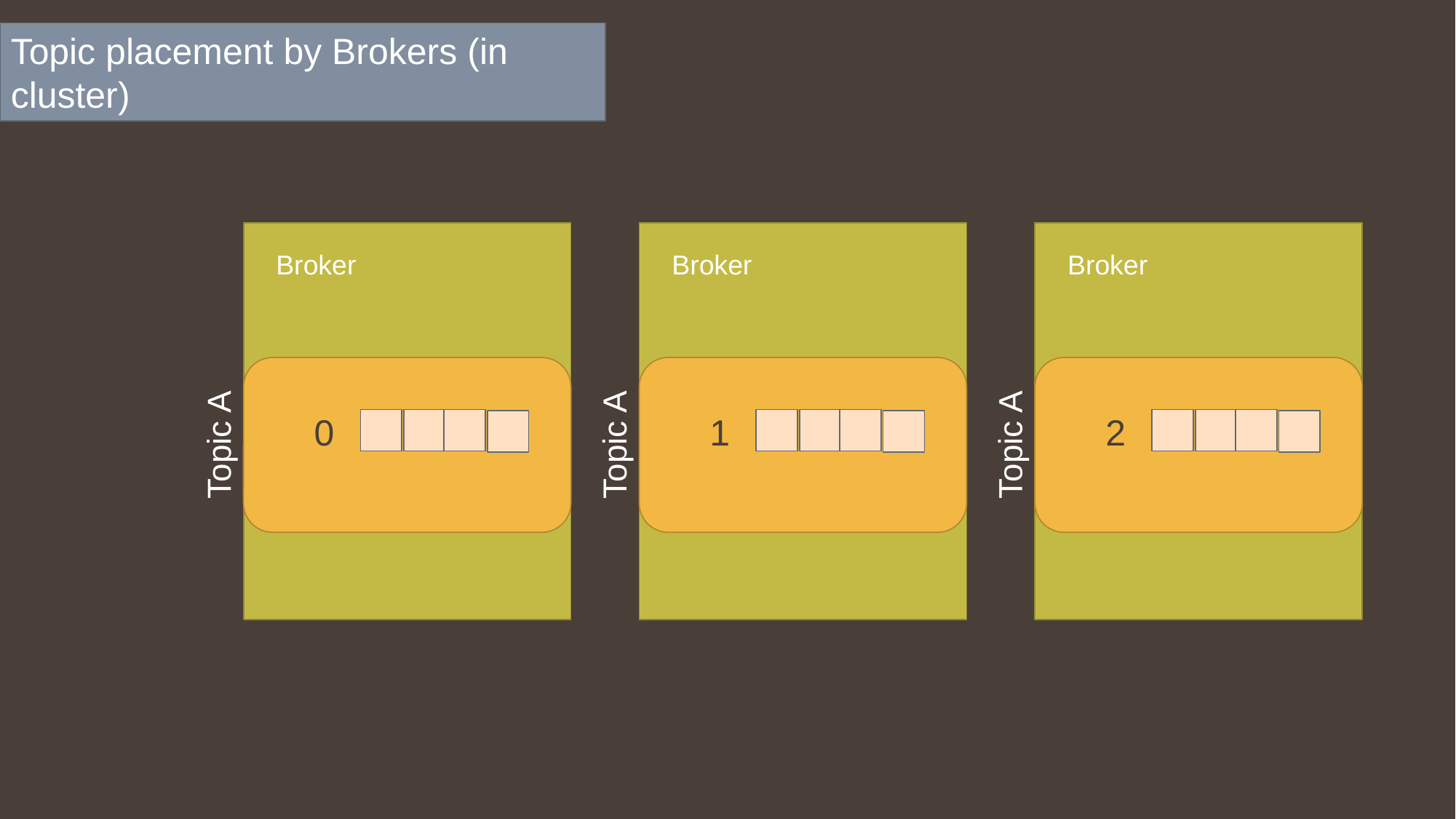

Topic placement by Brokers (in cluster)

Broker
Broker
Broker

0
1
2

Topic A
Topic A
Topic A